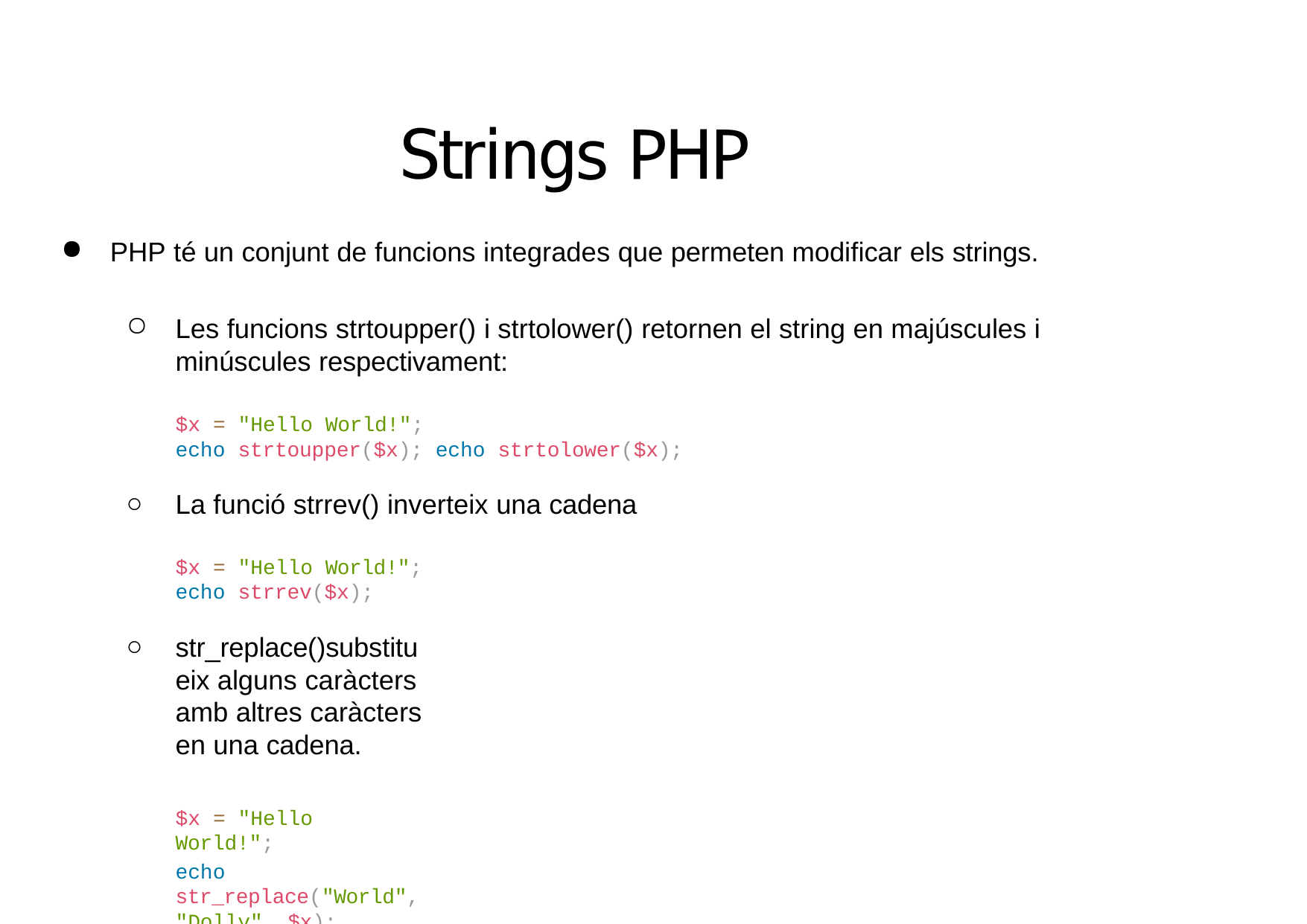

# Strings PHP
PHP té un conjunt de funcions integrades que permeten modificar els strings.

Les funcions strtoupper() i strtolower() retornen el string en majúscules i minúscules respectivament:

$x = "Hello World!";
echo strtoupper($x); echo strtolower($x);

La funció strrev() inverteix una cadena

$x = "Hello World!"; echo strrev($x);

str_replace()substitueix alguns caràcters amb altres caràcters en una cadena.

$x = "Hello World!";
echo str_replace("World", "Dolly", $x);